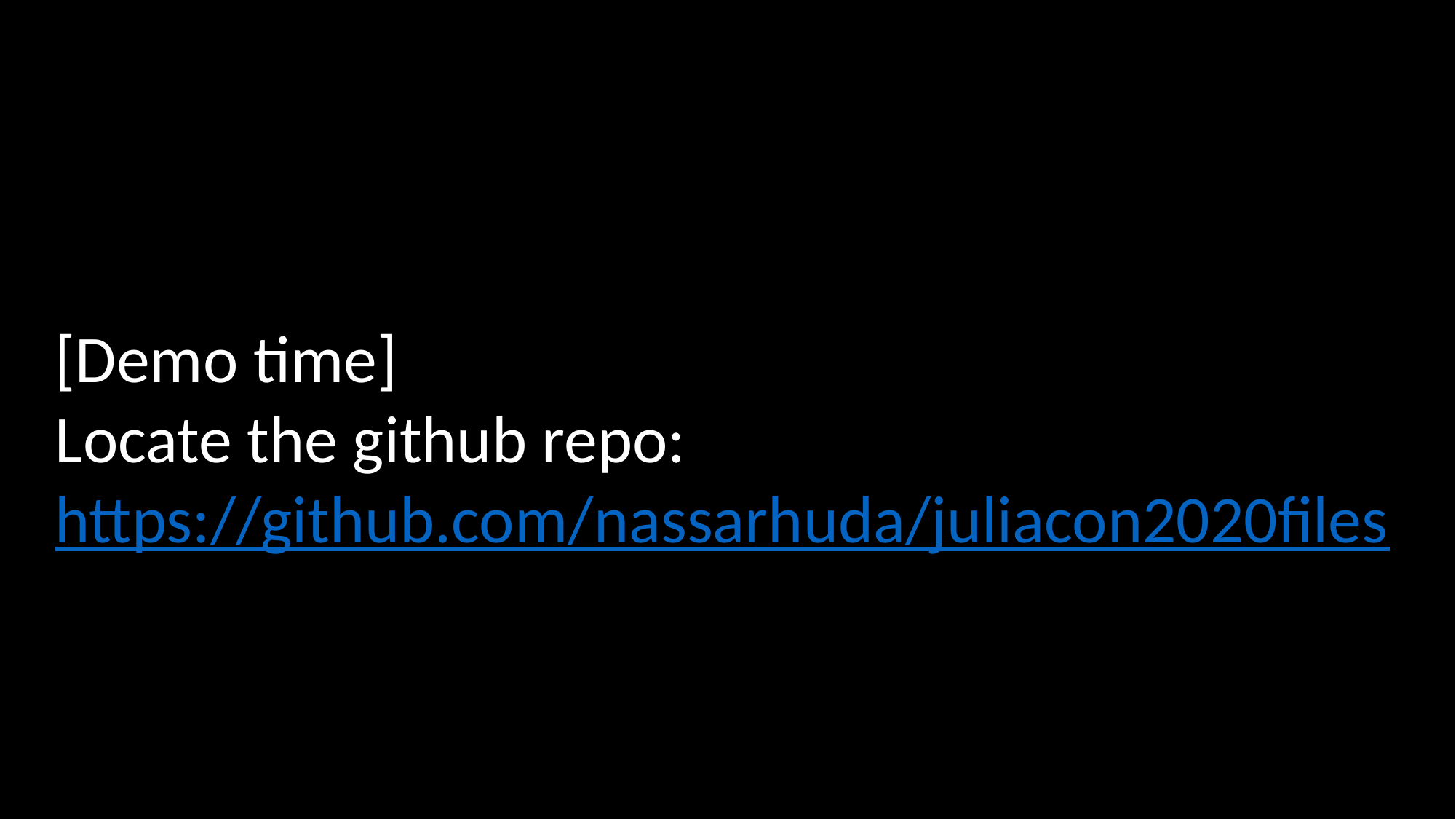

[Demo time]
Locate the github repo:
https://github.com/nassarhuda/juliacon2020files